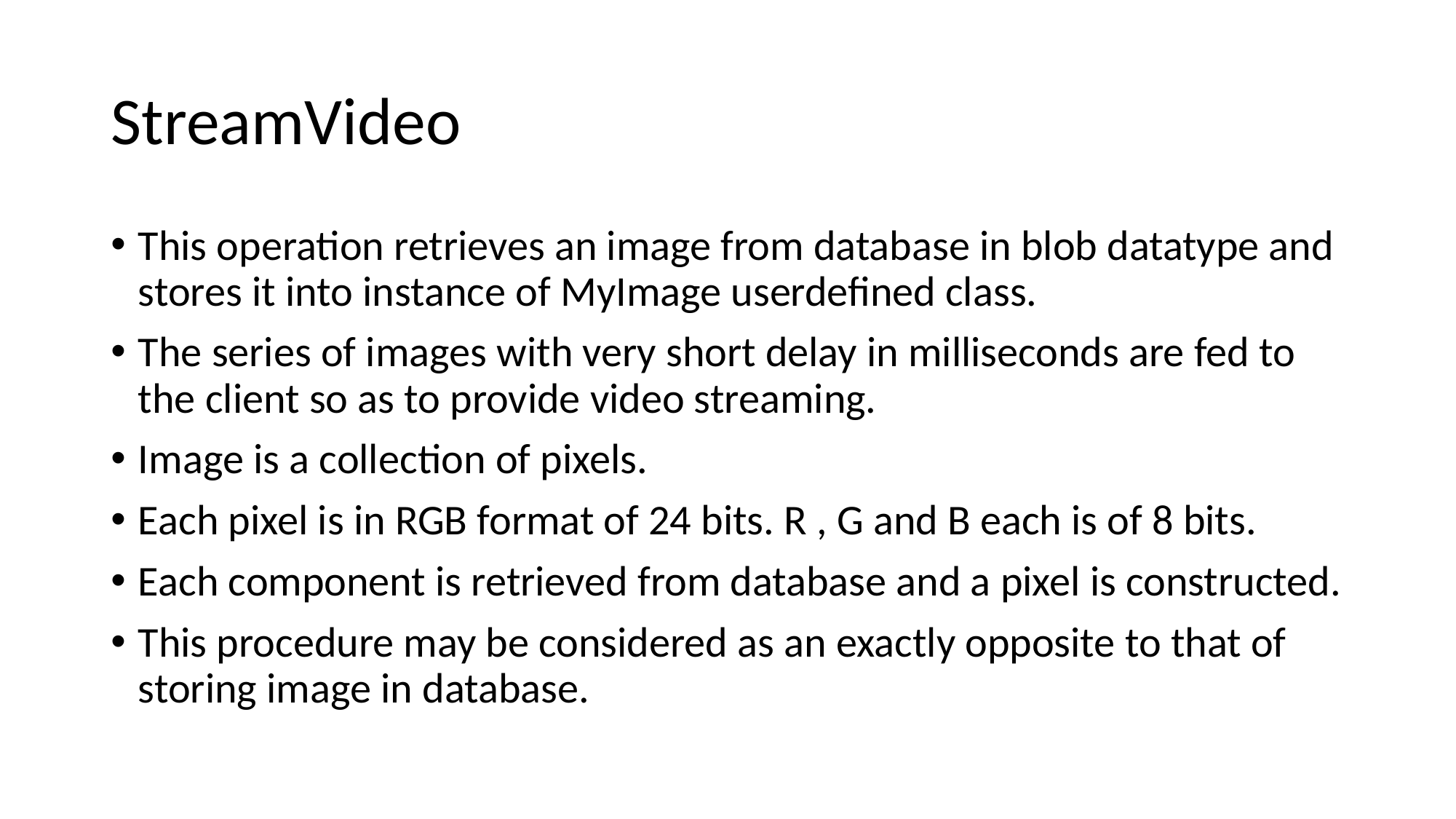

# StreamVideo
This operation retrieves an image from database in blob datatype and stores it into instance of MyImage userdefined class.
The series of images with very short delay in milliseconds are fed to the client so as to provide video streaming.
Image is a collection of pixels.
Each pixel is in RGB format of 24 bits. R , G and B each is of 8 bits.
Each component is retrieved from database and a pixel is constructed.
This procedure may be considered as an exactly opposite to that of storing image in database.